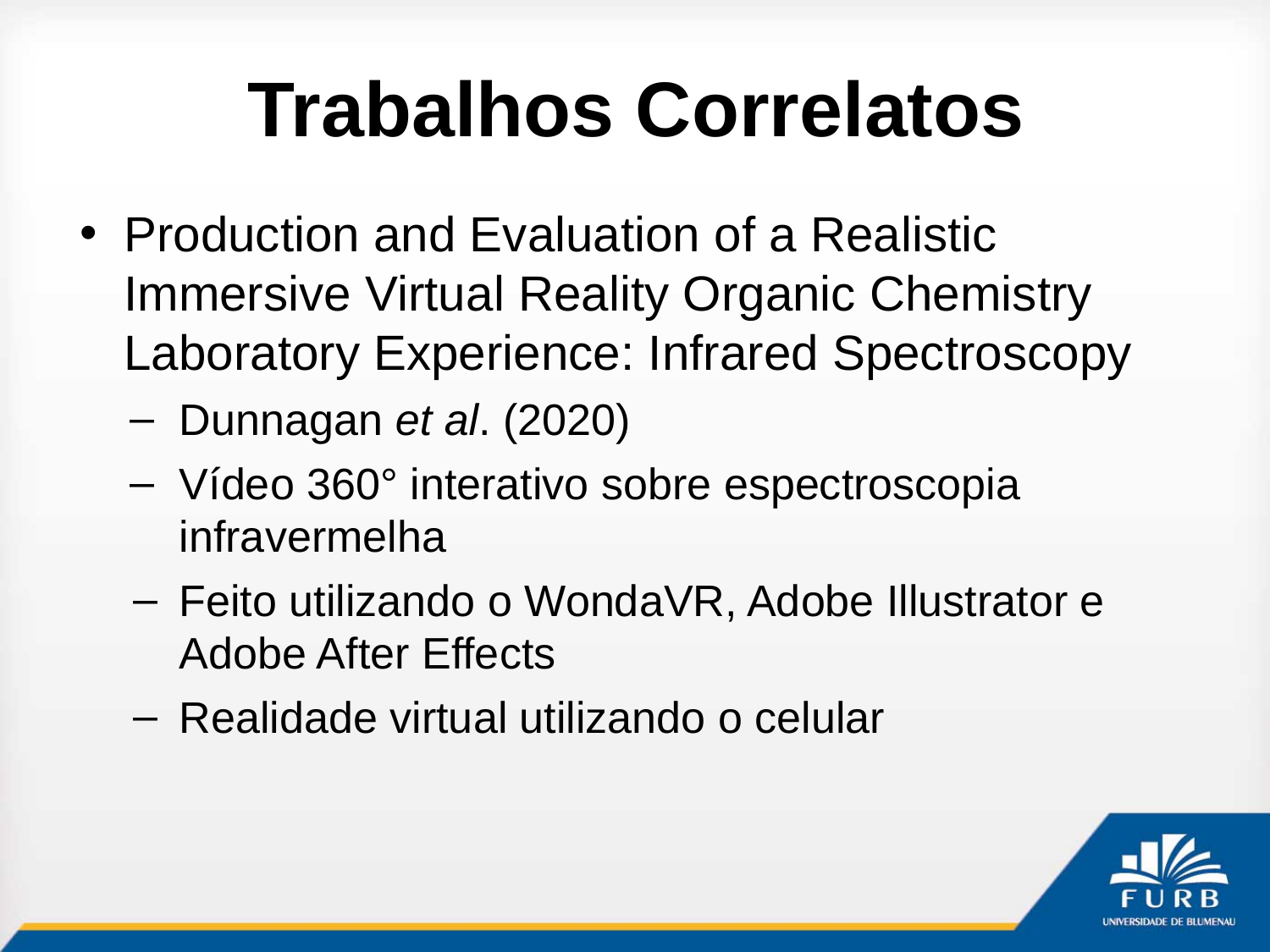

# Trabalhos Correlatos
Production and Evaluation of a Realistic Immersive Virtual Reality Organic Chemistry Laboratory Experience: Infrared Spectroscopy
Dunnagan et al. (2020)
Vídeo 360° interativo sobre espectroscopia infravermelha
Feito utilizando o WondaVR, Adobe Illustrator e Adobe After Effects
Realidade virtual utilizando o celular